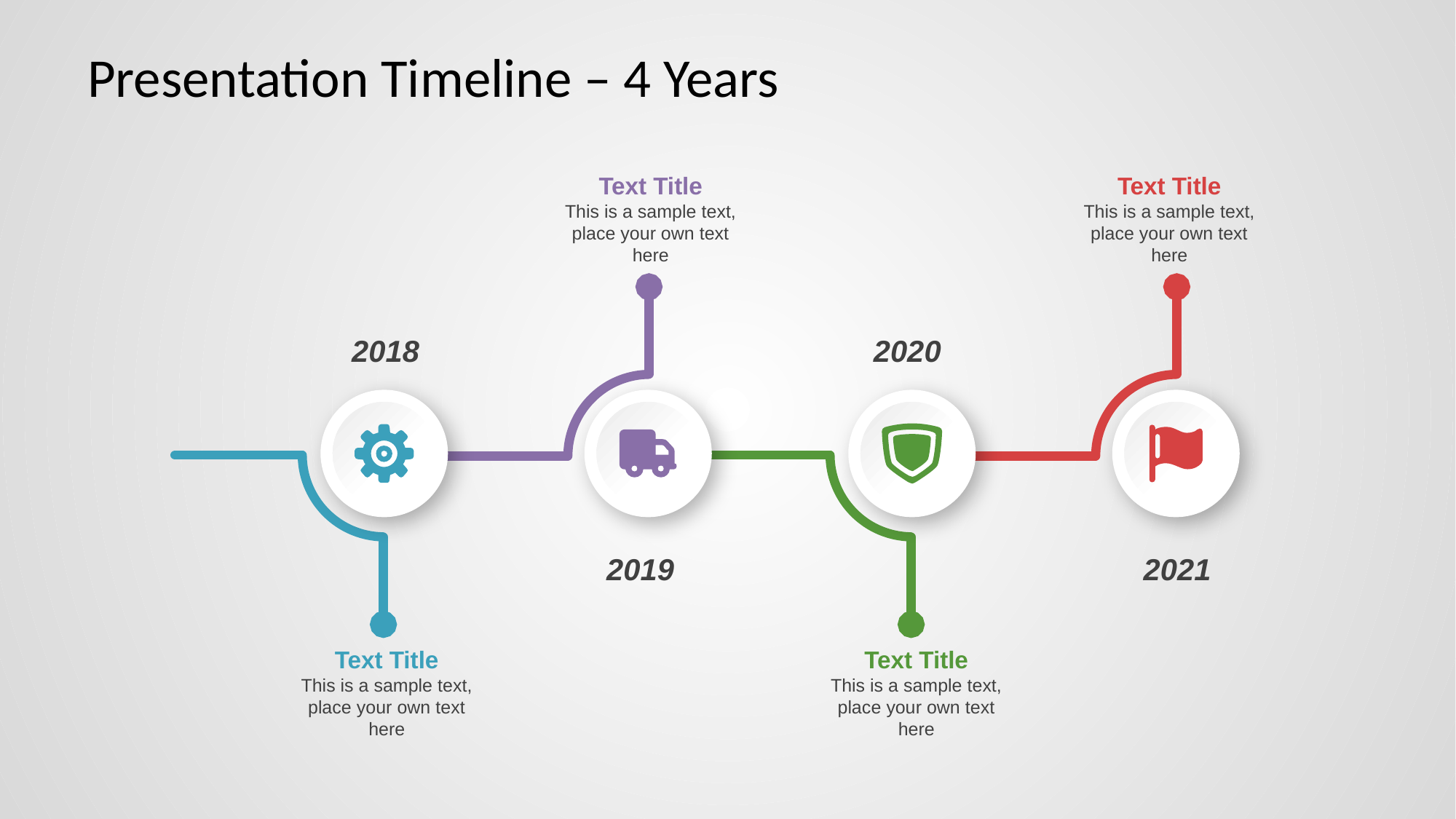

# Presentation Timeline – 4 Years
Text Title
This is a sample text, place your own text here
Text Title
This is a sample text, place your own text here

2018
2020

2019
2021
Text Title
This is a sample text, place your own text here
Text Title
This is a sample text, place your own text here